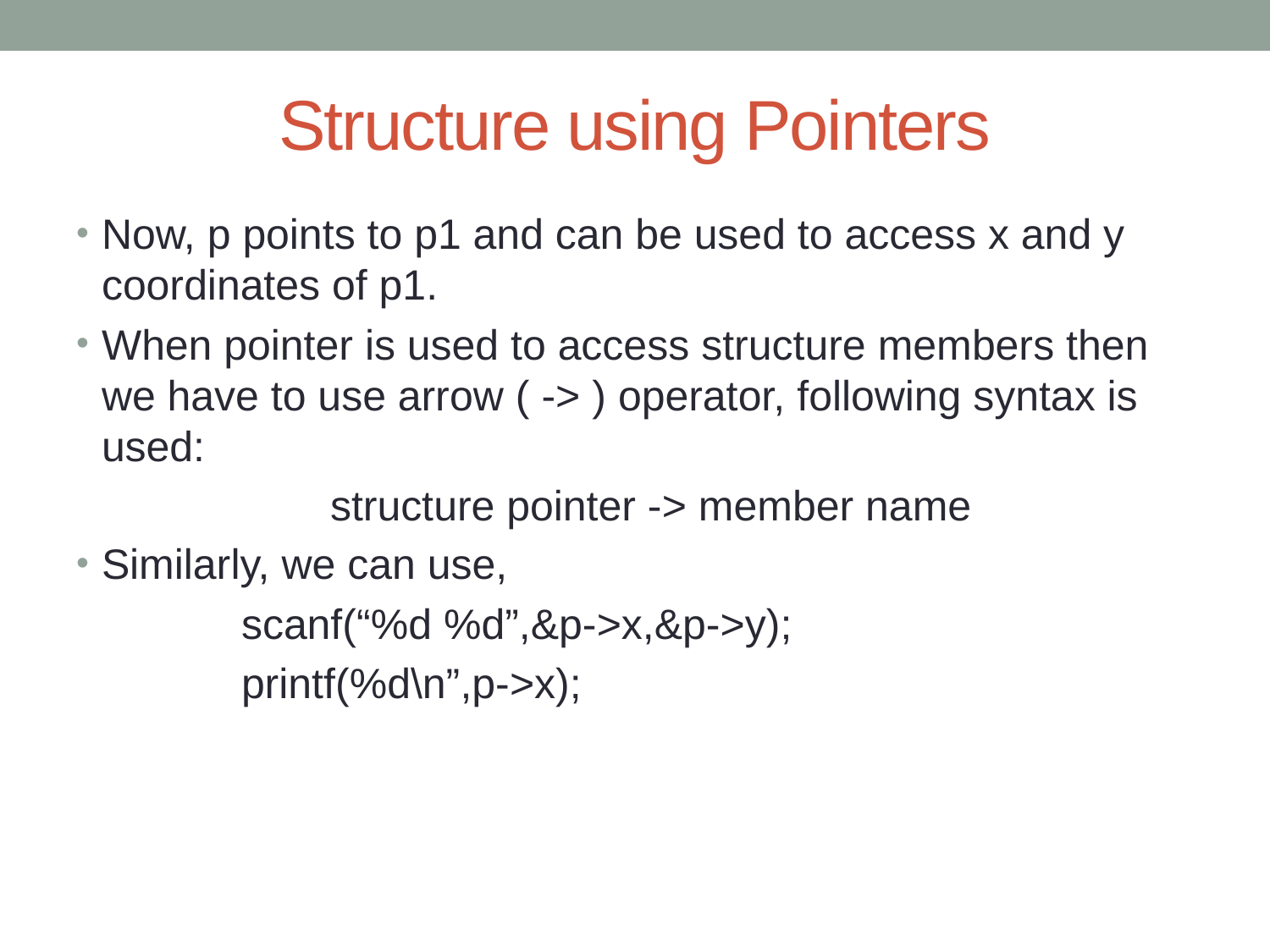

# Structure using Pointers
Now, p points to p1 and can be used to access x and y coordinates of p1.
When pointer is used to access structure members then we have to use arrow ( -> ) operator, following syntax is used:
		structure pointer -> member name
Similarly, we can use,
	scanf(“%d %d”,&p->x,&p->y);
	printf(%d\n”,p->x);